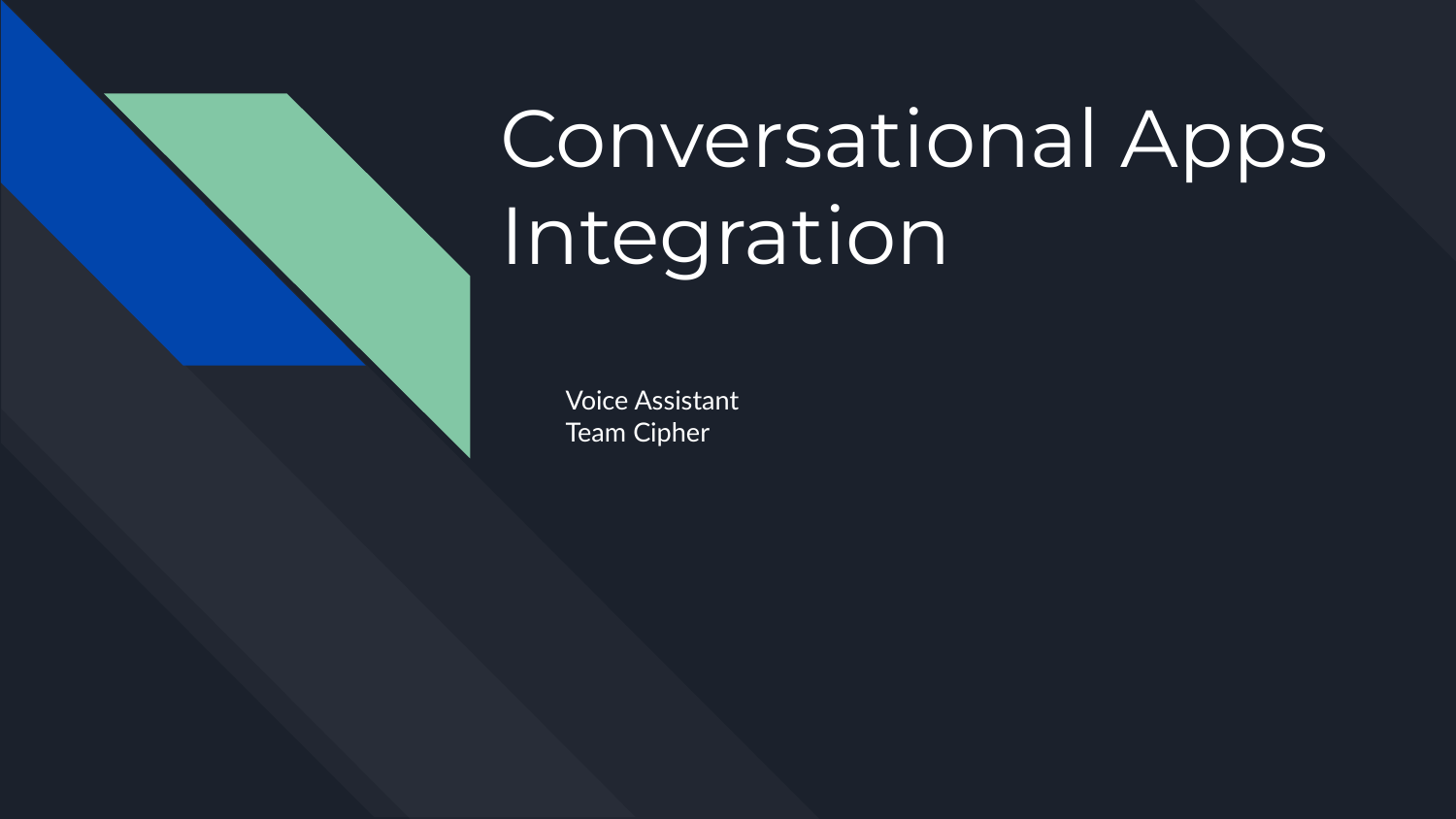

# Conversational Apps Integration
    Voice Assistant
    Team Cipher